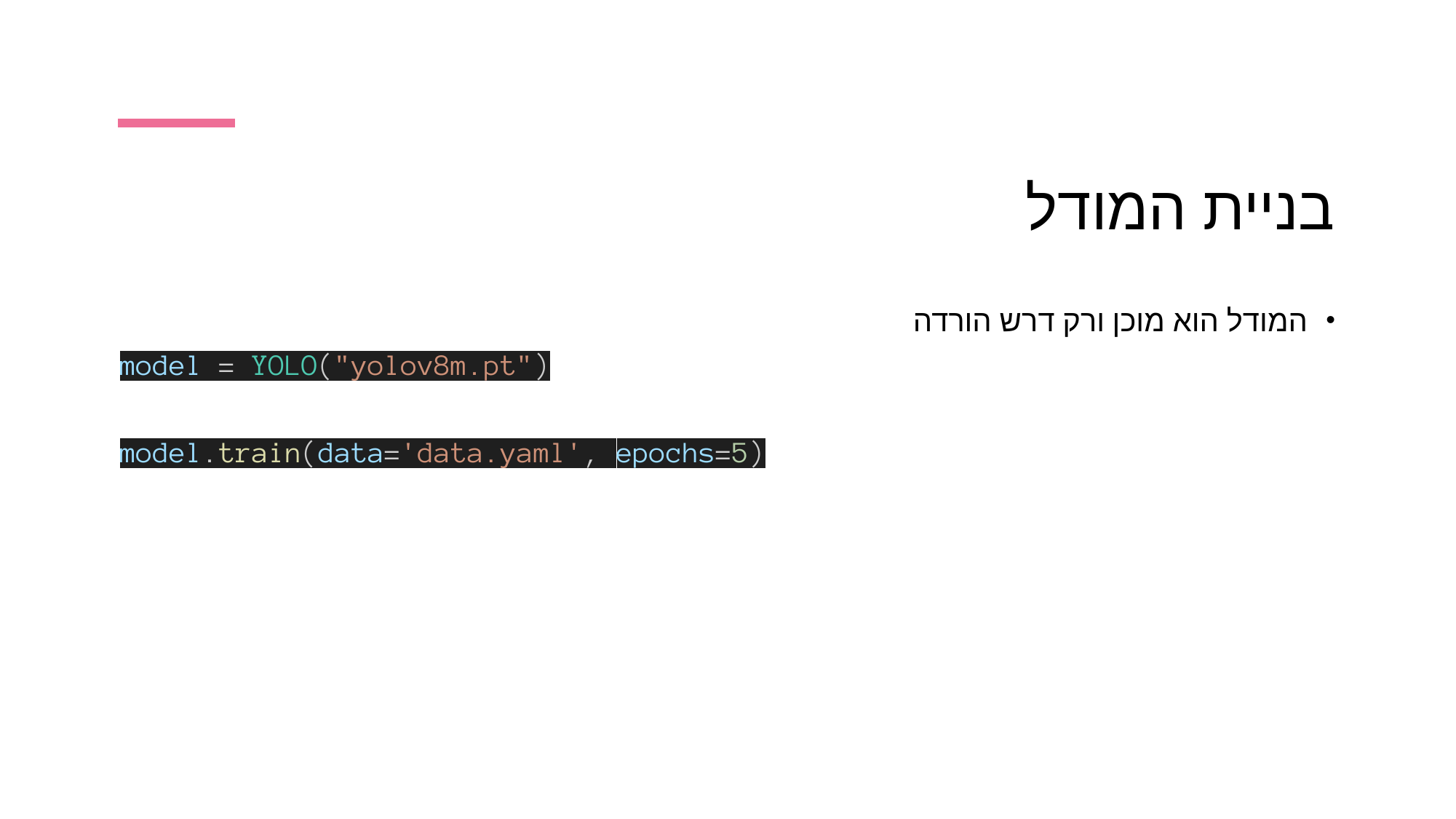

# בניית המודל
המודל הוא מוכן ורק דרש הורדה
model = YOLO("yolov8m.pt")
model.train(data='data.yaml', epochs=5)